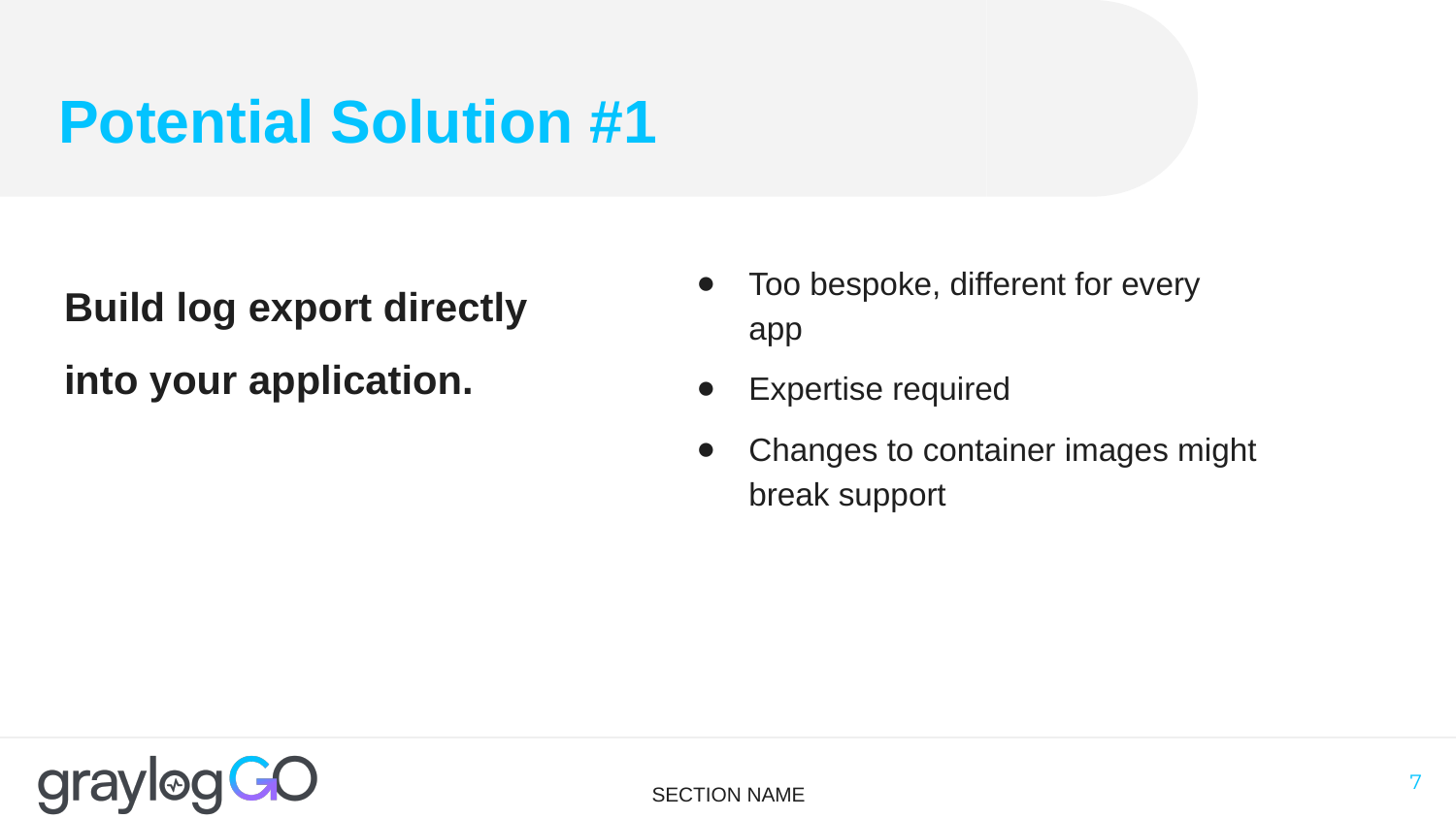

Potential Solution #1
Build log export directly into your application.
Too bespoke, different for every app
Expertise required
Changes to container images might break support
7
SECTION NAME